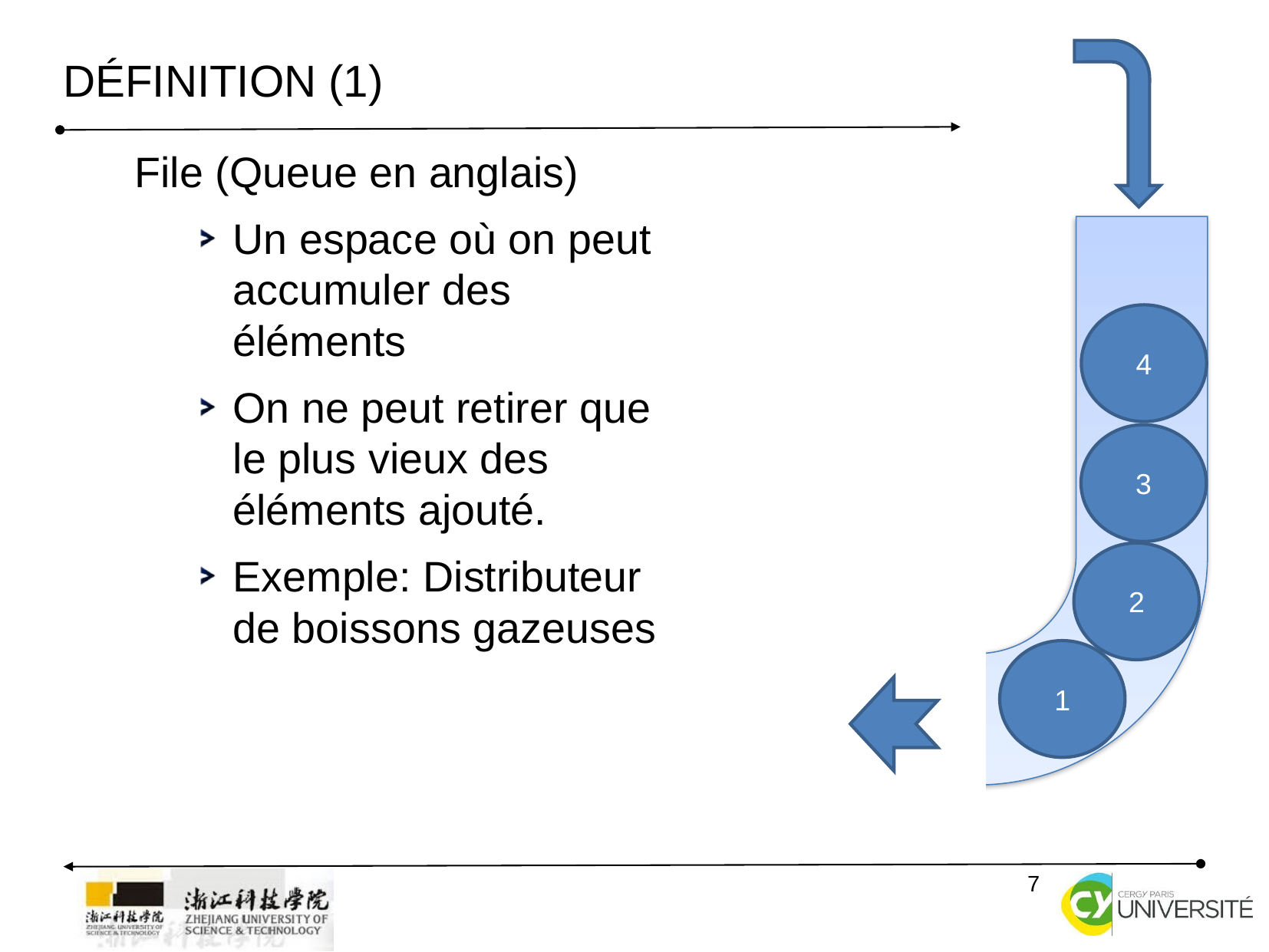

Définition (1)

File (Queue en anglais)
Un espace où on peut accumuler des éléments
On ne peut retirer que le plus vieux des éléments ajouté.
Exemple: Distributeur de boissons gazeuses

4
3
2
1